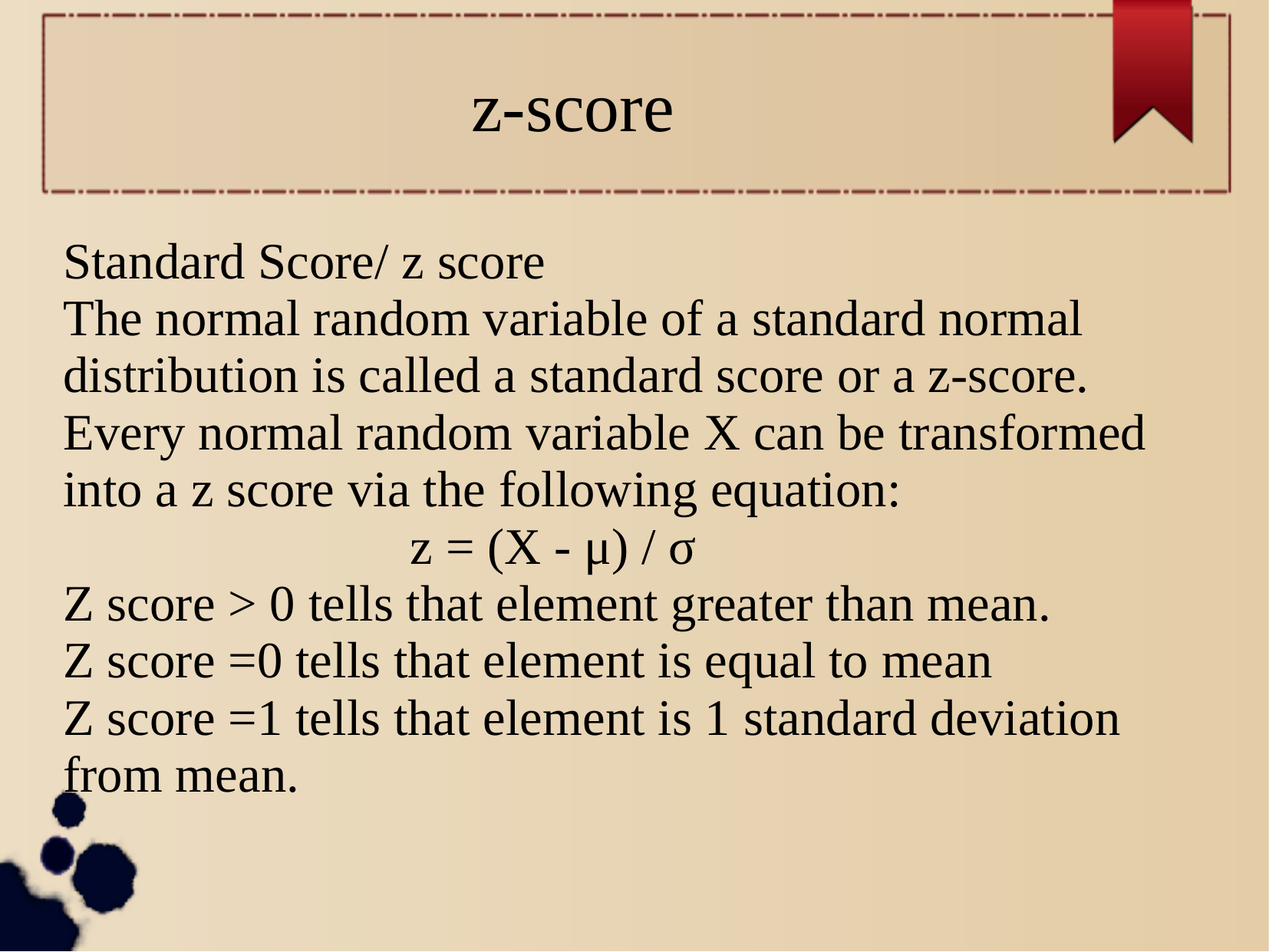

z-score
Standard Score/ z score
The normal random variable of a standard normal distribution is called a standard score or a z-score. Every normal random variable X can be transformed into a z score via the following equation:
                           z = (X - μ) / σ
Z score > 0 tells that element greater than mean.
Z score =0 tells that element is equal to mean
Z score =1 tells that element is 1 standard deviation from mean.